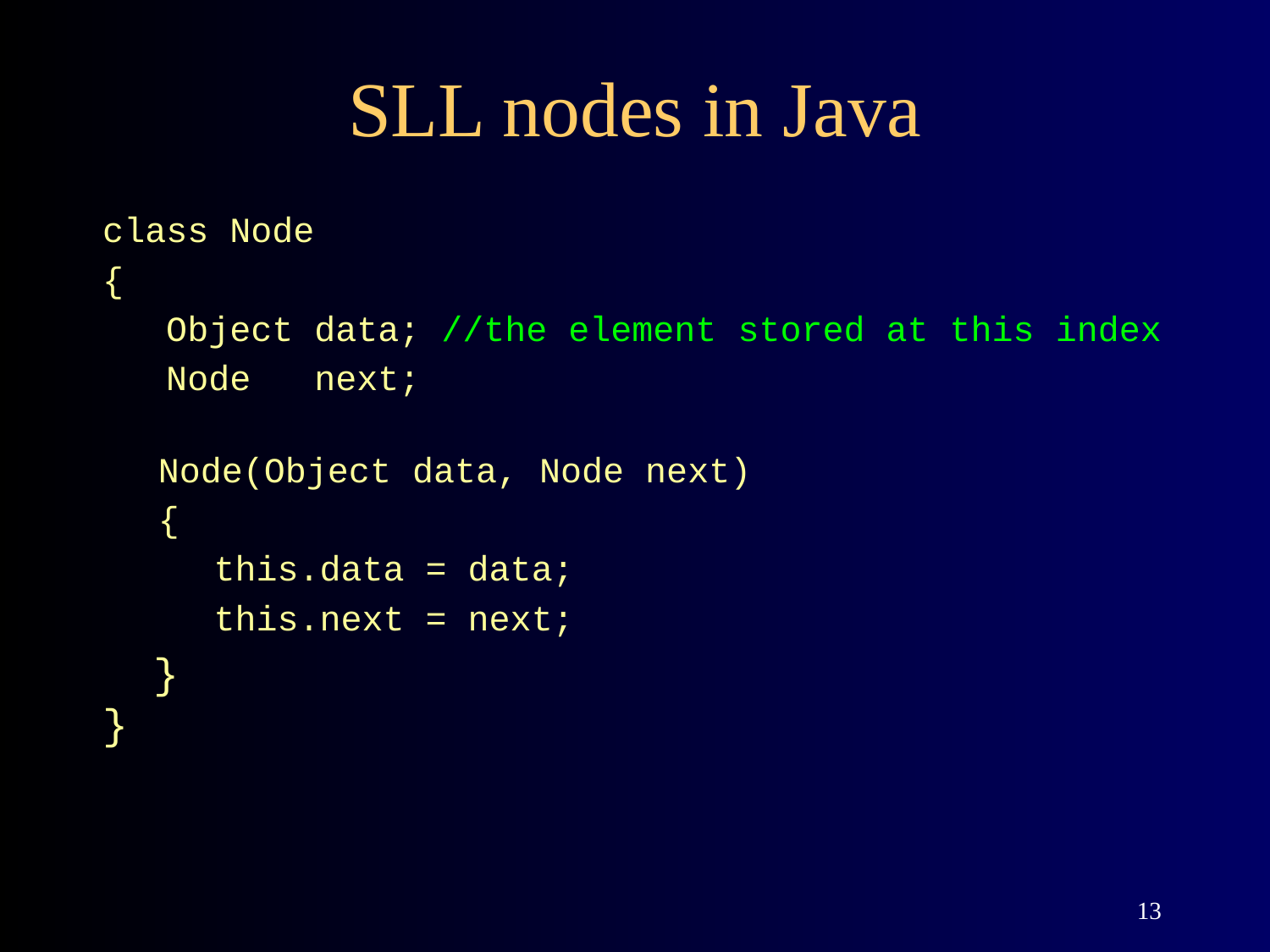

# SLL nodes in Java
class Node
{
   Object data; //the element stored at this index
   Node   next;
Node(Object data, Node next)
{
this.data = data;
this.next = next;
  }
}
13